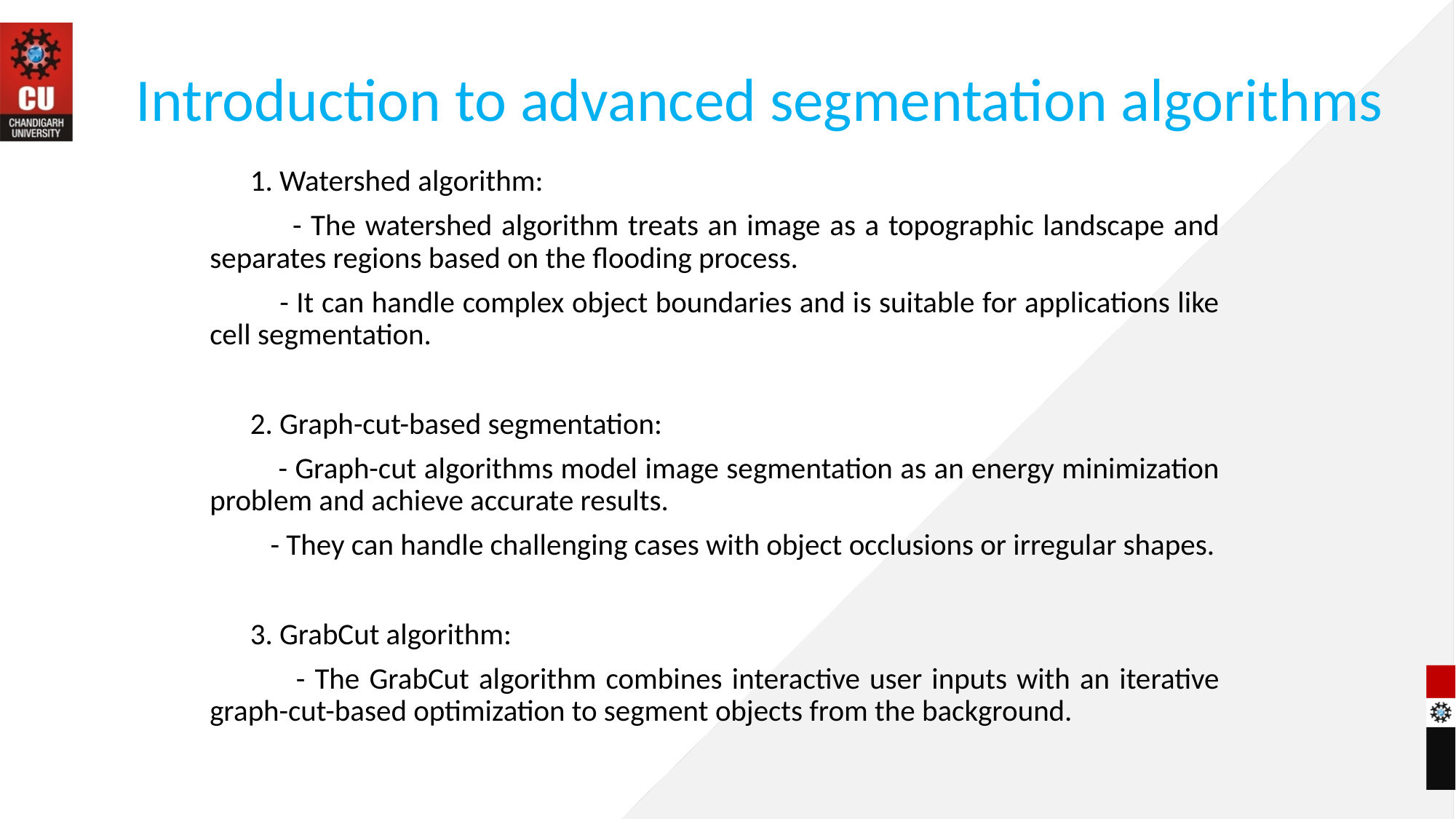

# Introduction to advanced segmentation algorithms
      1. Watershed algorithm:
         - The watershed algorithm treats an image as a topographic landscape and separates regions based on the flooding process.
         - It can handle complex object boundaries and is suitable for applications like cell segmentation.

      2. Graph-cut-based segmentation:
         - Graph-cut algorithms model image segmentation as an energy minimization problem and achieve accurate results.
         - They can handle challenging cases with object occlusions or irregular shapes.

      3. GrabCut algorithm:
         - The GrabCut algorithm combines interactive user inputs with an iterative graph-cut-based optimization to segment objects from the background.